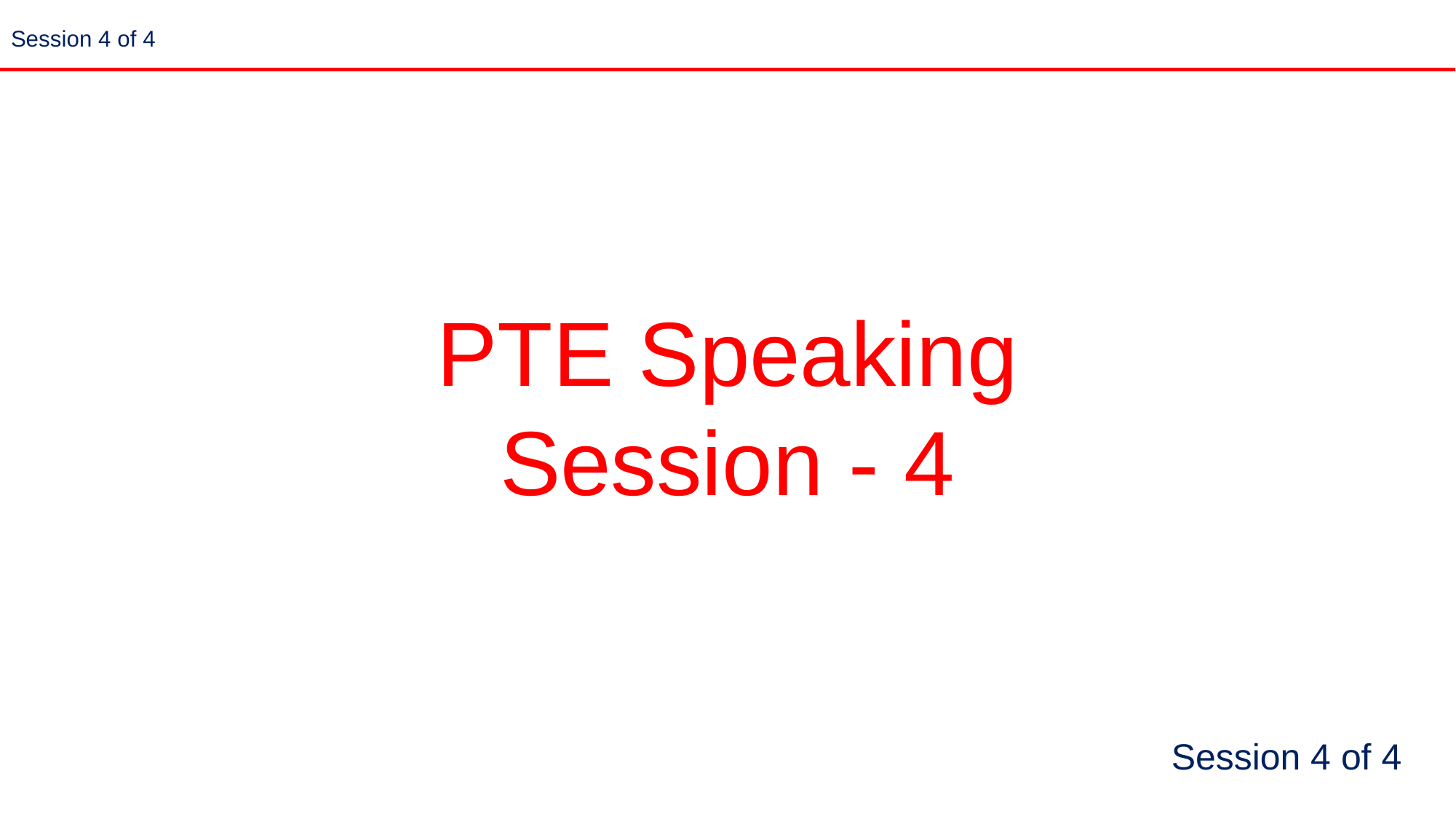

Session 4 of 4
PTE Speaking
Session - 4
Session 4 of 4